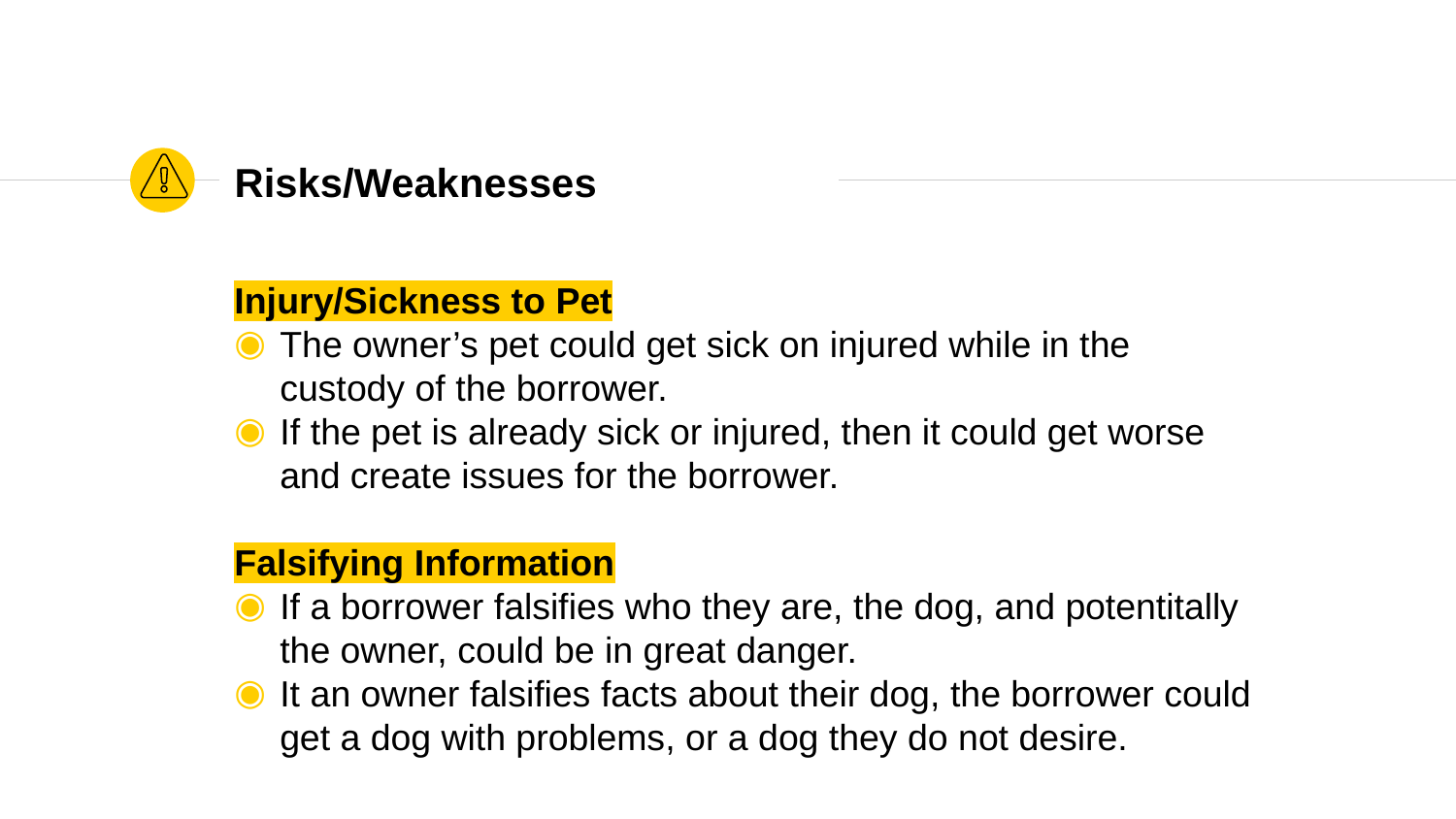

# Risks/Weaknesses

Injury/Sickness to Pet
The owner’s pet could get sick on injured while in the custody of the borrower.
If the pet is already sick or injured, then it could get worse and create issues for the borrower.
Falsifying Information
If a borrower falsifies who they are, the dog, and potentitally the owner, could be in great danger.
It an owner falsifies facts about their dog, the borrower could get a dog with problems, or a dog they do not desire.